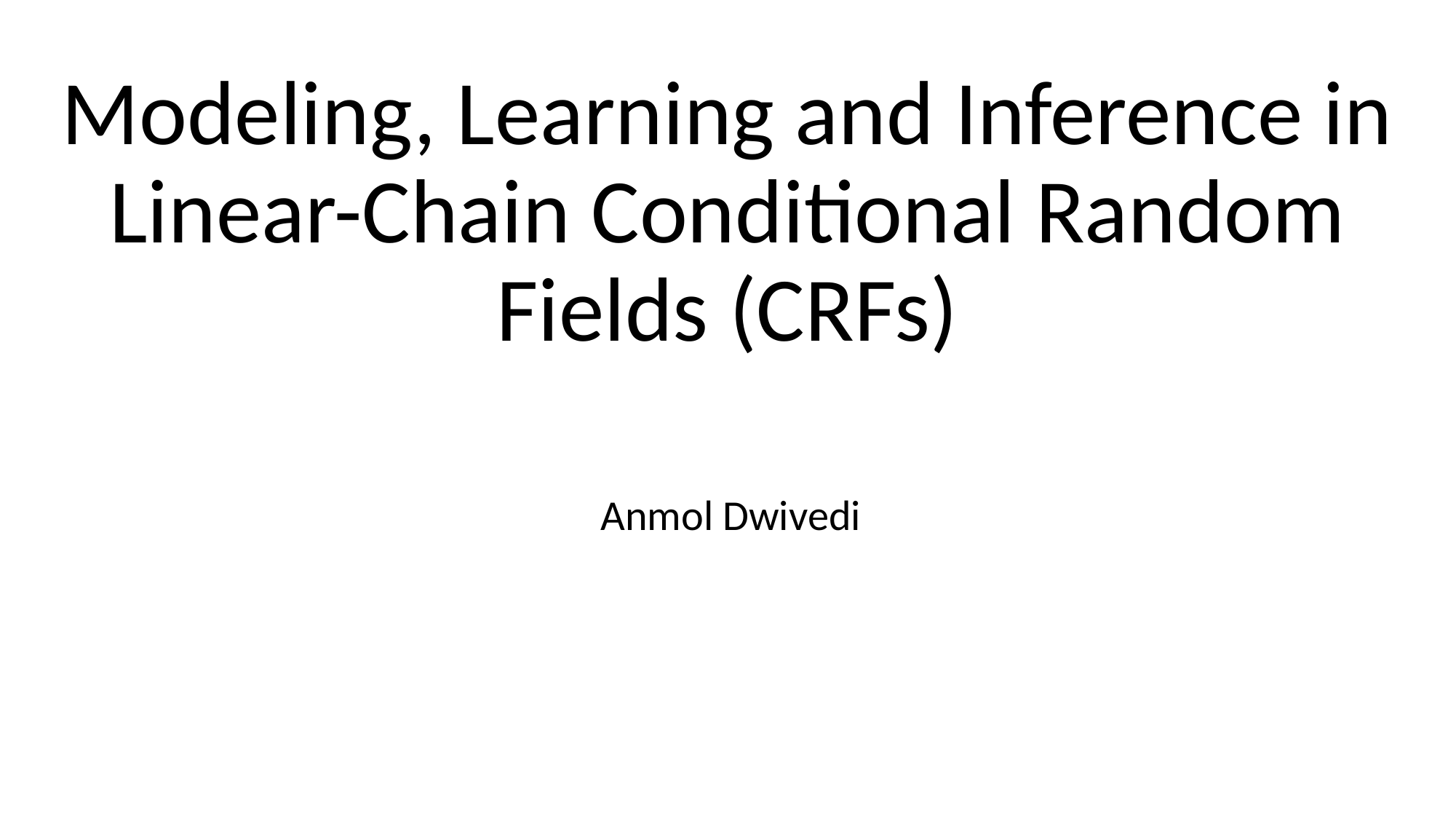

# Modeling, Learning and Inference in Linear-Chain Conditional Random Fields (CRFs)
Anmol Dwivedi